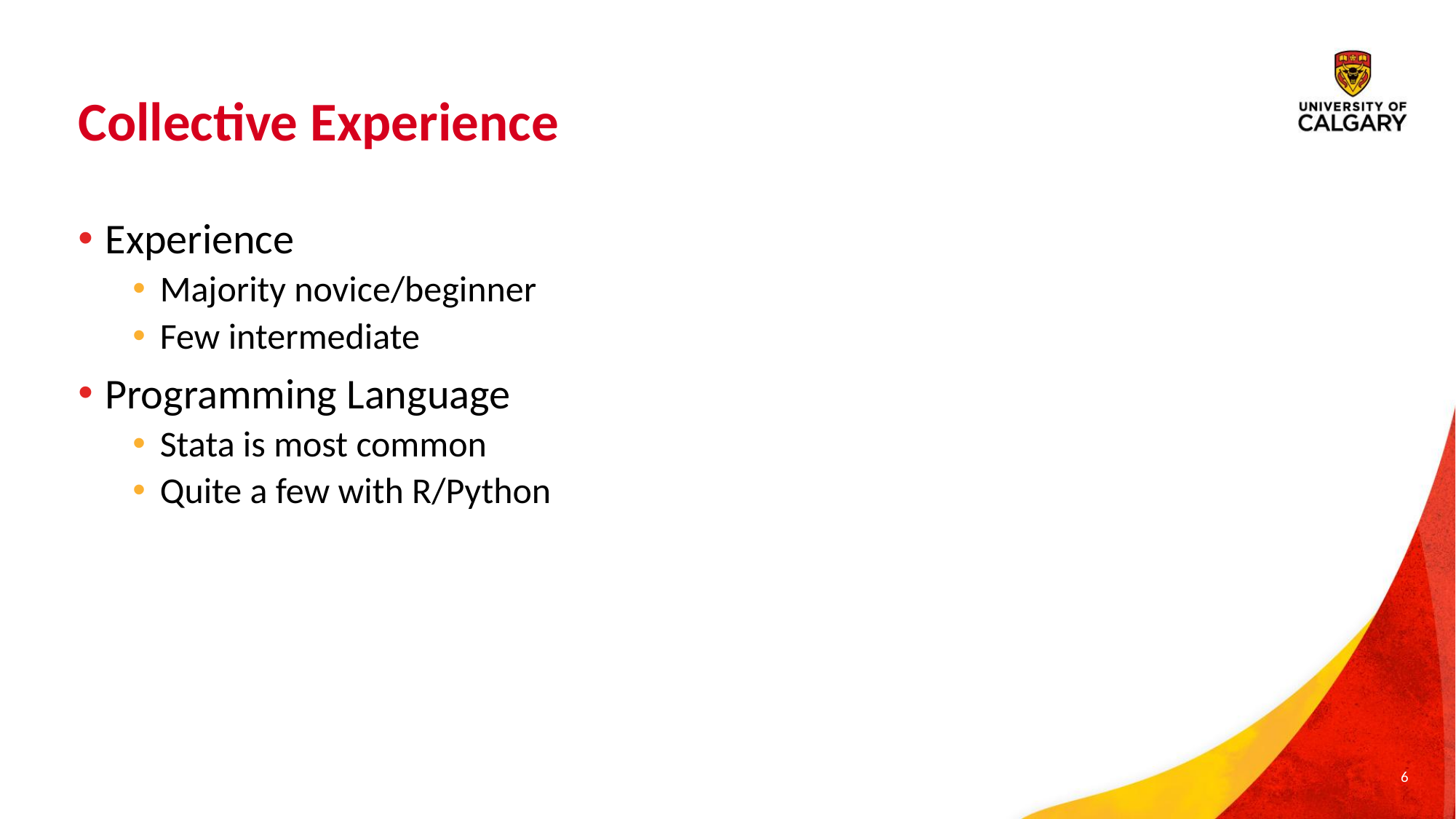

# Collective Experience
Experience
Majority novice/beginner
Few intermediate
Programming Language
Stata is most common
Quite a few with R/Python

6